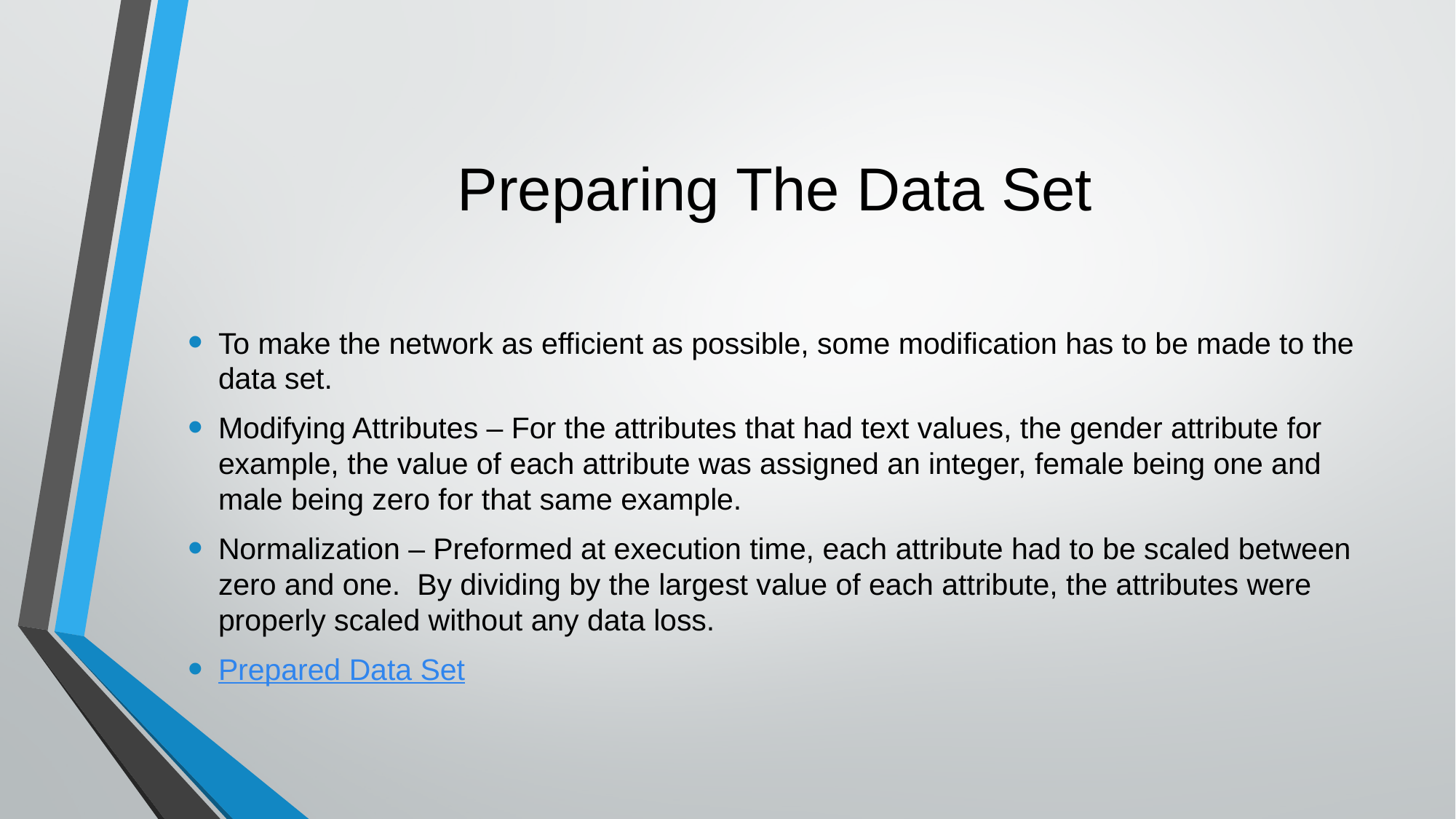

# Preparing The Data Set
To make the network as efficient as possible, some modification has to be made to the data set.
Modifying Attributes – For the attributes that had text values, the gender attribute for example, the value of each attribute was assigned an integer, female being one and male being zero for that same example.
Normalization – Preformed at execution time, each attribute had to be scaled between zero and one.  By dividing by the largest value of each attribute, the attributes were properly scaled without any data loss.
Prepared Data Set